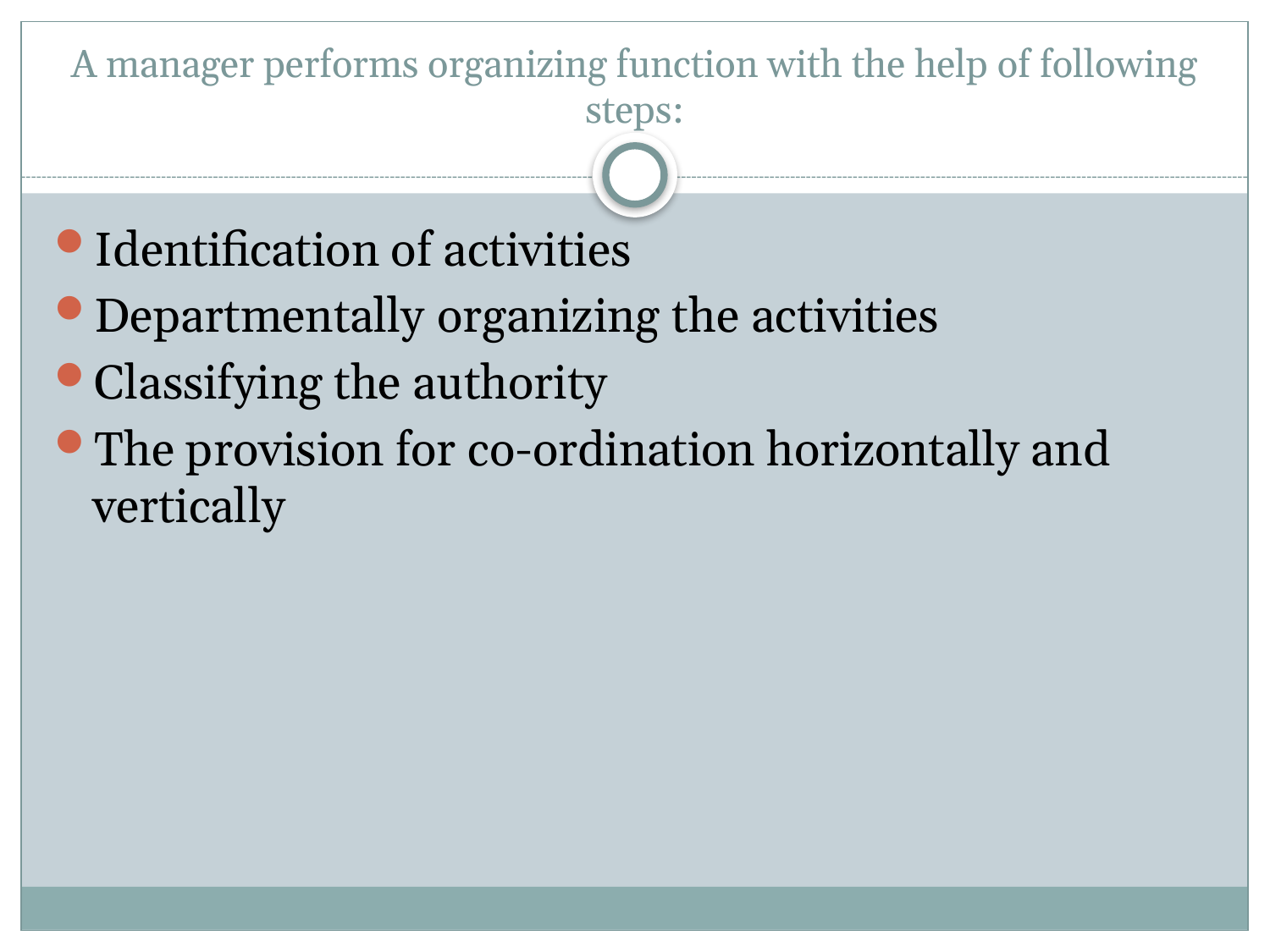

# A manager performs organizing function with the help of following steps:
Identification of activities
Departmentally organizing the activities
Classifying the authority
The provision for co-ordination horizontally and vertically